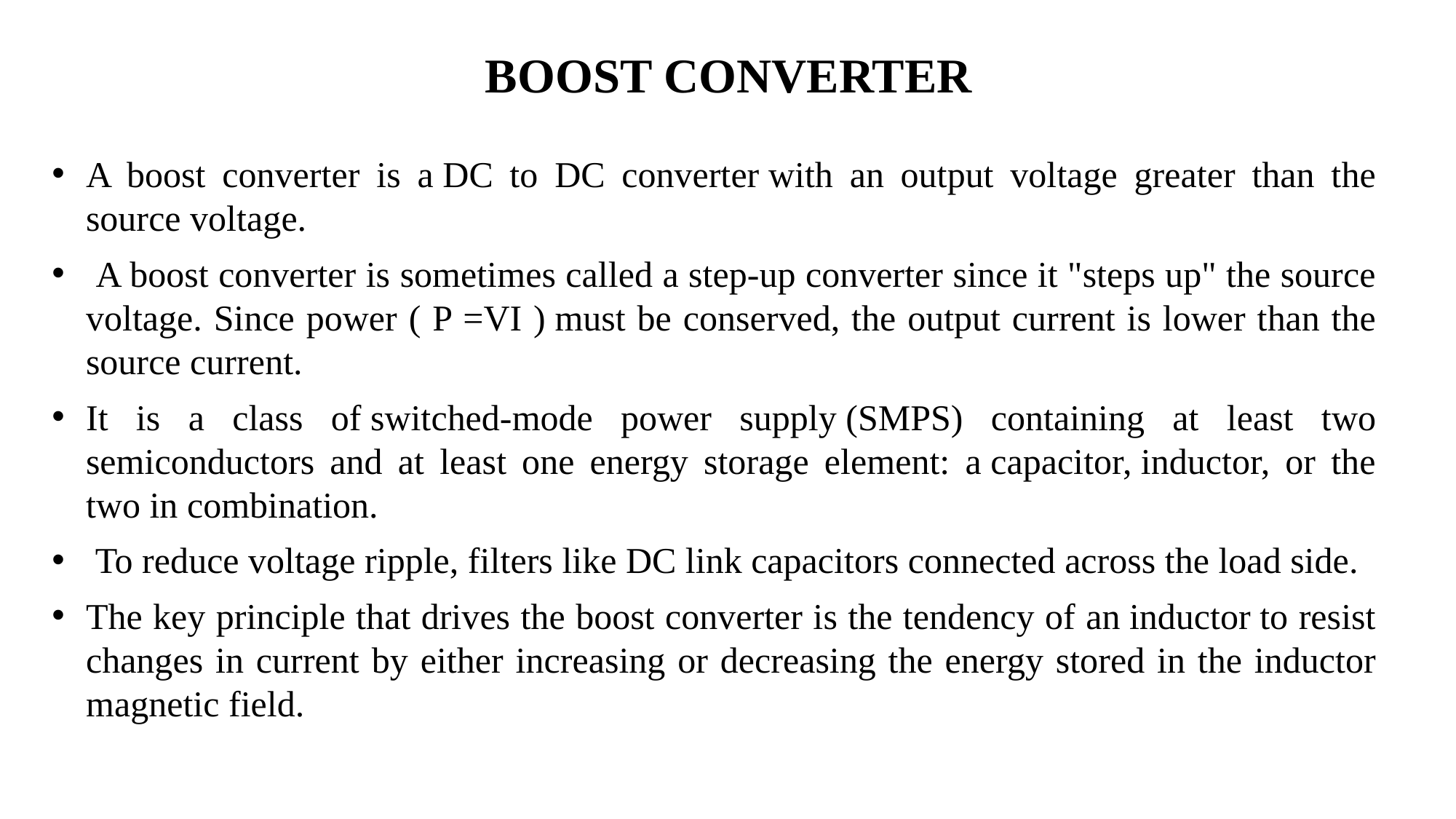

BOOST CONVERTER

A boost converter is a DC to DC converter with an output voltage greater than the source voltage.
 A boost converter is sometimes called a step-up converter since it "steps up" the source voltage. Since power ( P =VI ) must be conserved, the output current is lower than the source current.
It is a class of switched-mode power supply (SMPS) containing at least two semiconductors and at least one energy storage element: a capacitor, inductor, or the two in combination.
 To reduce voltage ripple, filters like DC link capacitors connected across the load side.
The key principle that drives the boost converter is the tendency of an inductor to resist changes in current by either increasing or decreasing the energy stored in the inductor magnetic field.